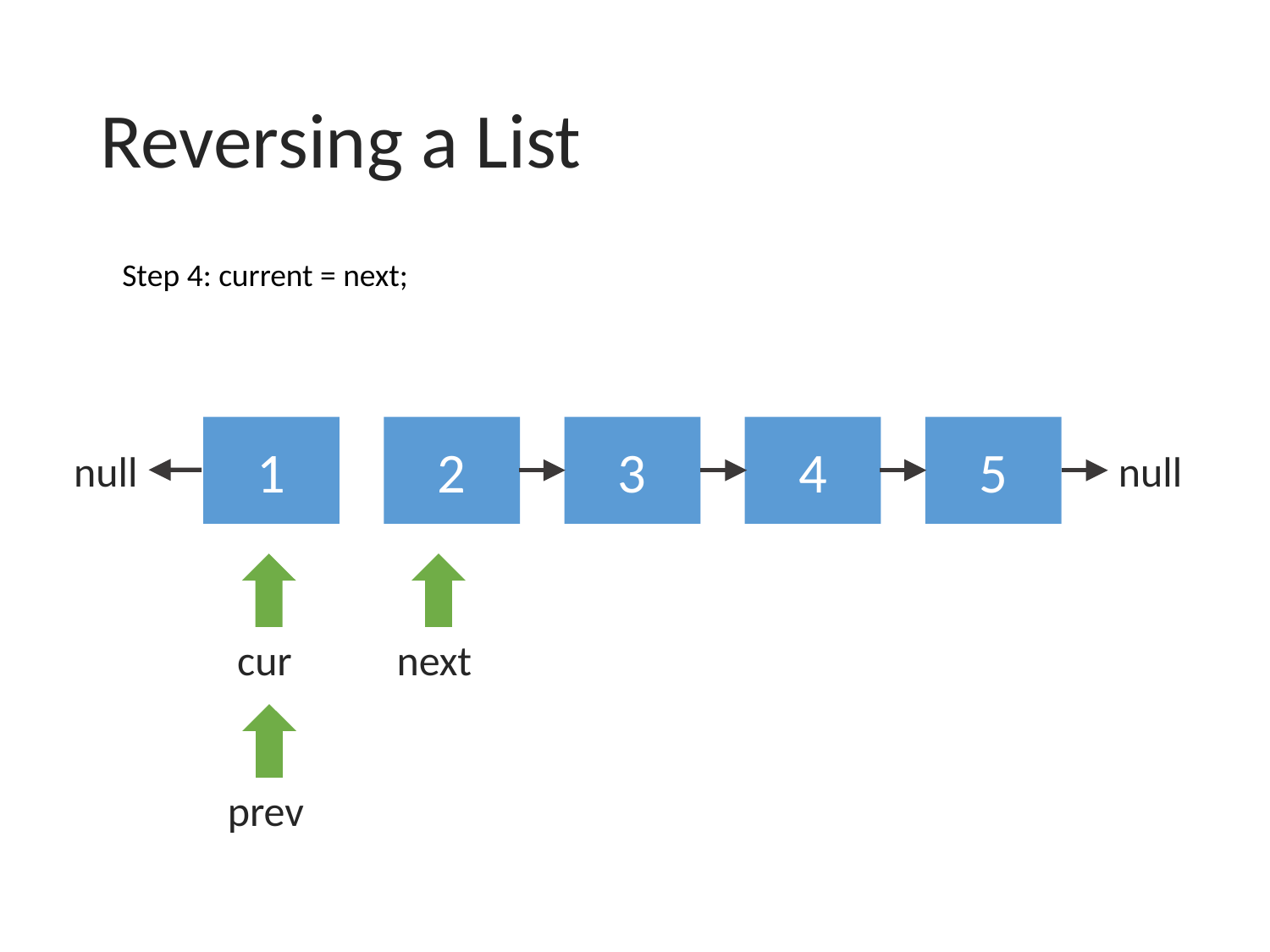

# Reversing a List
Step 4: current = next;
1
2
3
4
5
null
null

cur

next

prev